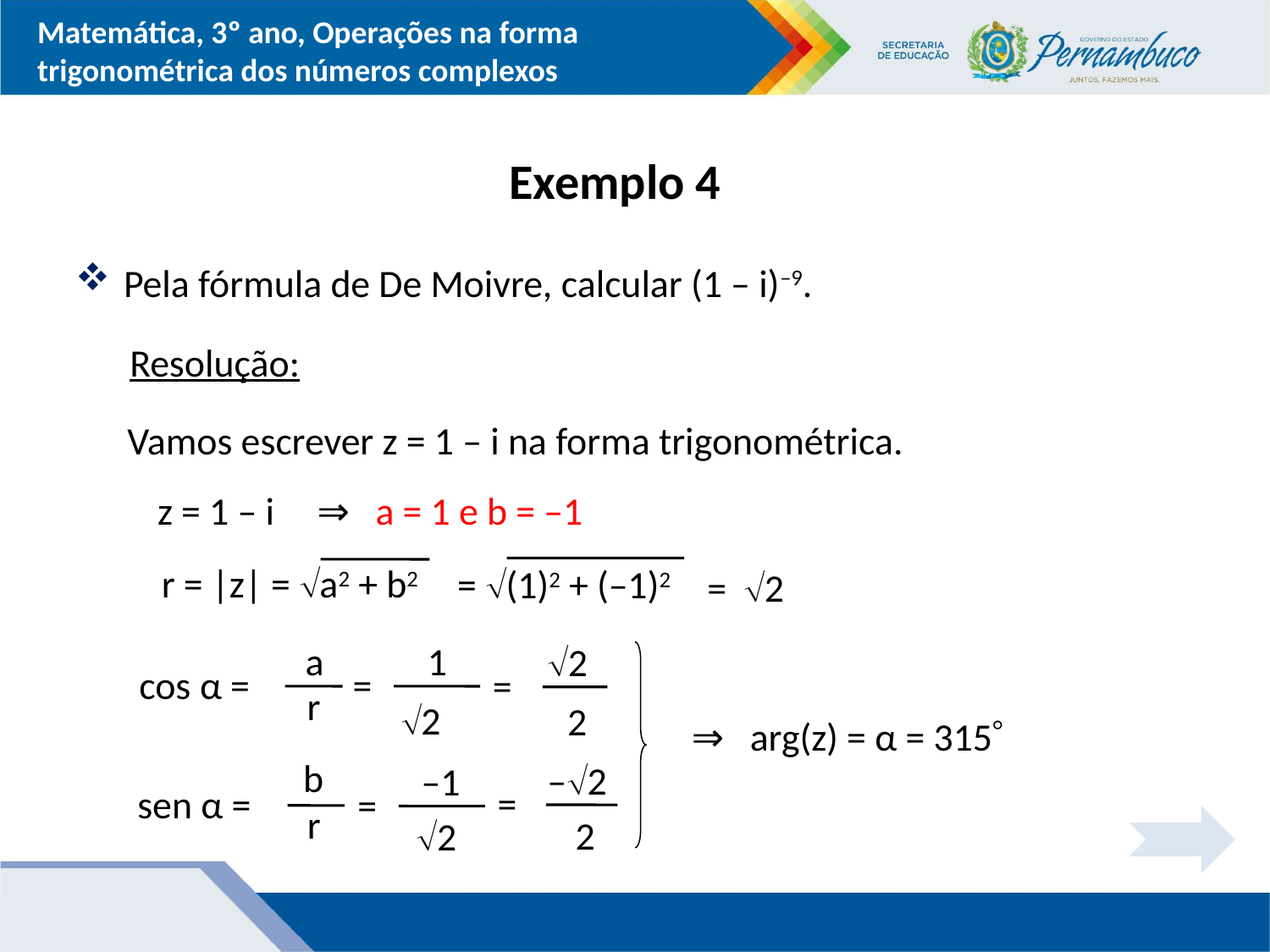

Exemplo 4
Pela fórmula de De Moivre, calcular (1 – i)–9.
Resolução:
Vamos escrever z = 1 – i na forma trigonométrica.
z = 1 – i
⇒   a = 1 e b = –1
r = |z| = √a2 + b2
= √(1)2 + (–1)2
=  √2

a
1
√2
cos α =
=
=
r

√2
2

⇒   arg(z) = α = 315°
b
–1
=
sen α =
=
r

2

 √2

–√2